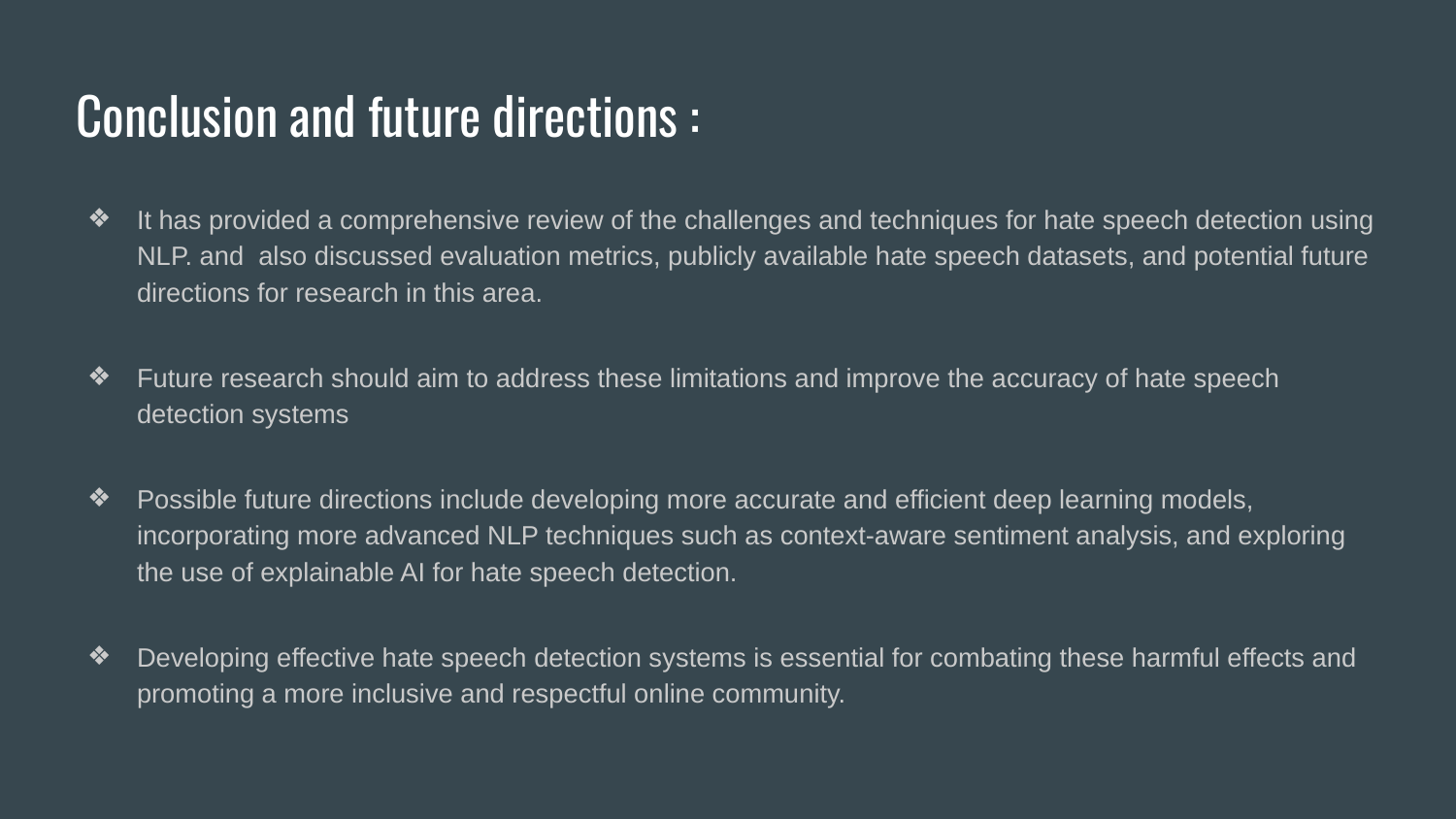

# Conclusion and future directions :

It has provided a comprehensive review of the challenges and techniques for hate speech detection using NLP. and  also discussed evaluation metrics, publicly available hate speech datasets, and potential future directions for research in this area.

Future research should aim to address these limitations and improve the accuracy of hate speech detection systems

Possible future directions include developing more accurate and efficient deep learning models, incorporating more advanced NLP techniques such as context-aware sentiment analysis, and exploring the use of explainable AI for hate speech detection.

Developing effective hate speech detection systems is essential for combating these harmful effects and promoting a more inclusive and respectful online community.